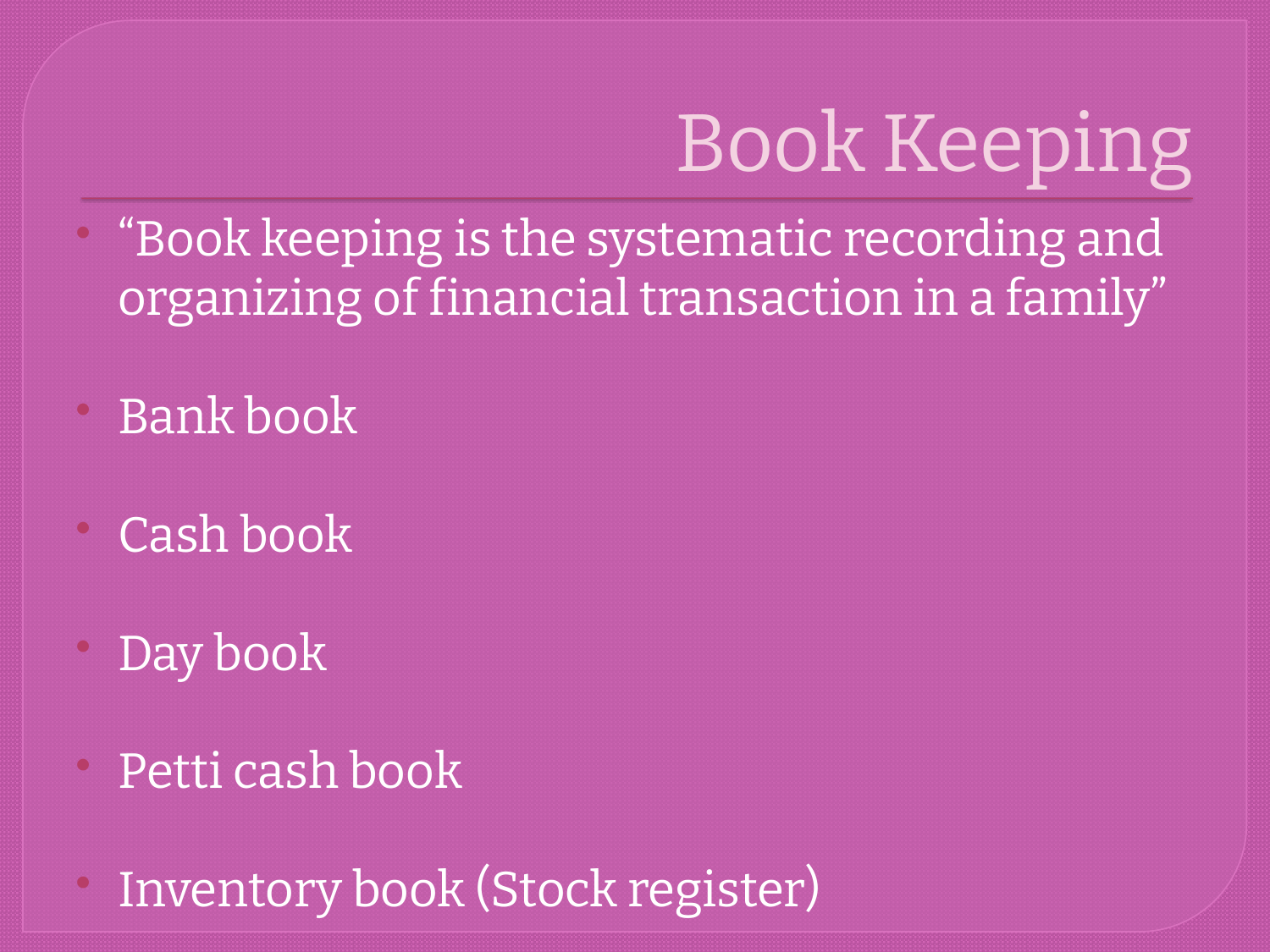

# Book Keeping
“Book keeping is the systematic recording and organizing of financial transaction in a family”

Bank book

Cash book

Day book

Petti cash book

Inventory book (Stock register)